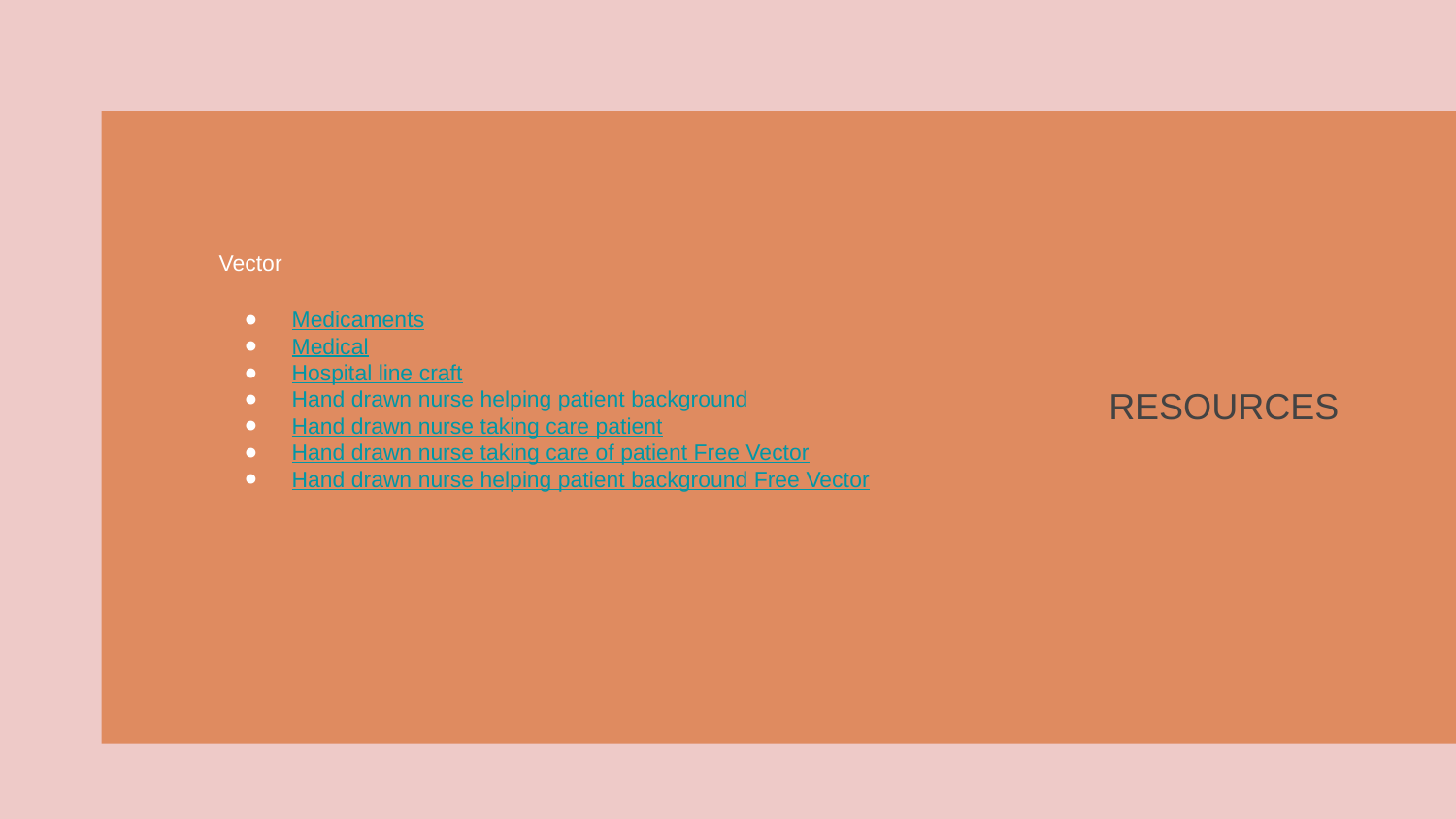

Vector
Medicaments
Medical
Hospital line craft
Hand drawn nurse helping patient background
Hand drawn nurse taking care patient
Hand drawn nurse taking care of patient Free Vector
Hand drawn nurse helping patient background Free Vector
# RESOURCES